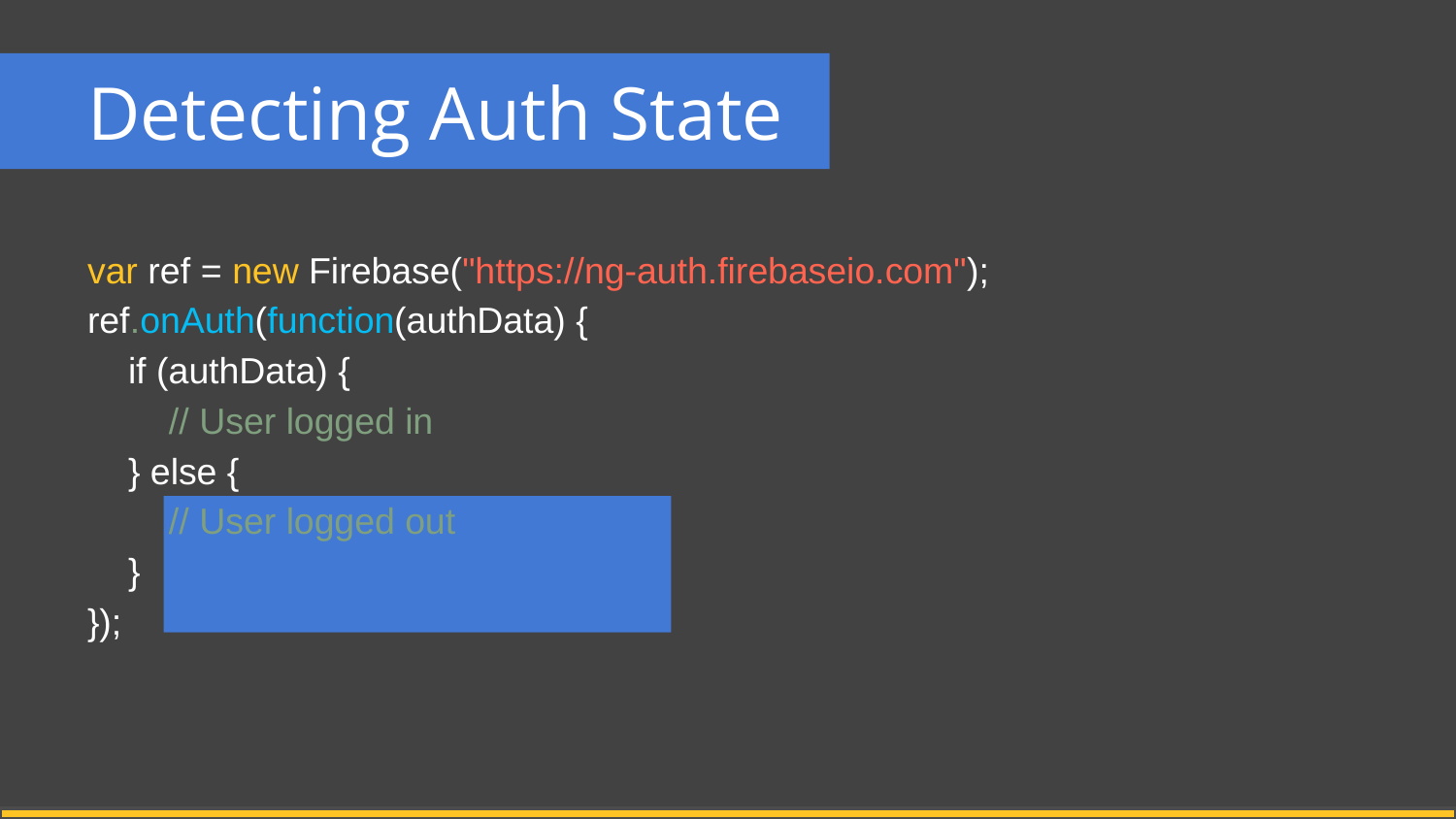

# Detecting Auth State

var ref = new Firebase("https://ng-auth.firebaseio.com");
ref.onAuth(function(authData) {
    if (authData) {
        // User logged in
    } else {
        // User logged out
    }
});